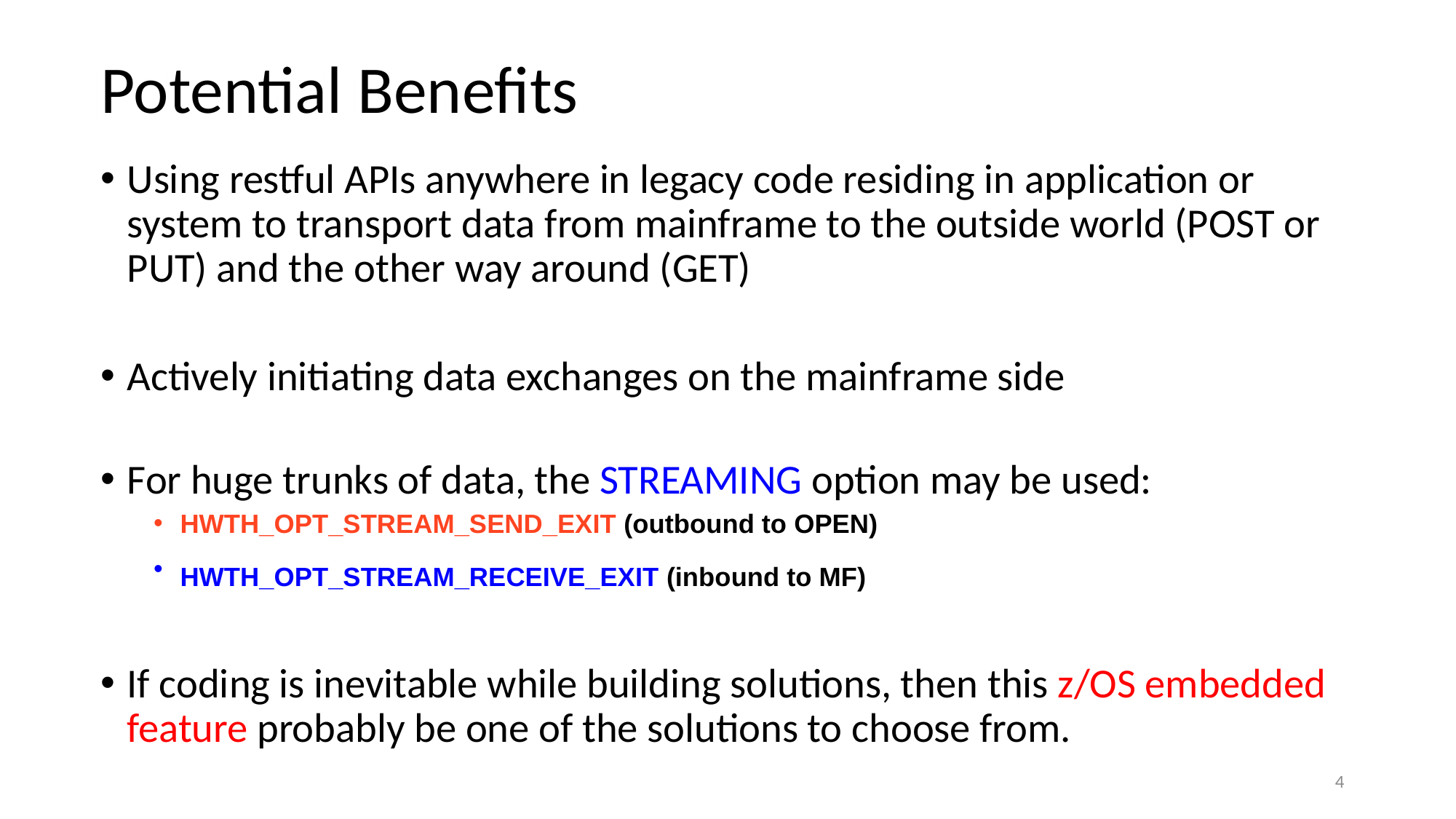

# Potential Benefits
Using restful APIs anywhere in legacy code residing in application or system to transport data from mainframe to the outside world (POST or PUT) and the other way around (GET)
Actively initiating data exchanges on the mainframe side
For huge trunks of data, the STREAMING option may be used:
HWTH_OPT_STREAM_SEND_EXIT (outbound to OPEN)
HWTH_OPT_STREAM_RECEIVE_EXIT (inbound to MF)
If coding is inevitable while building solutions, then this z/OS embedded feature probably be one of the solutions to choose from.

4